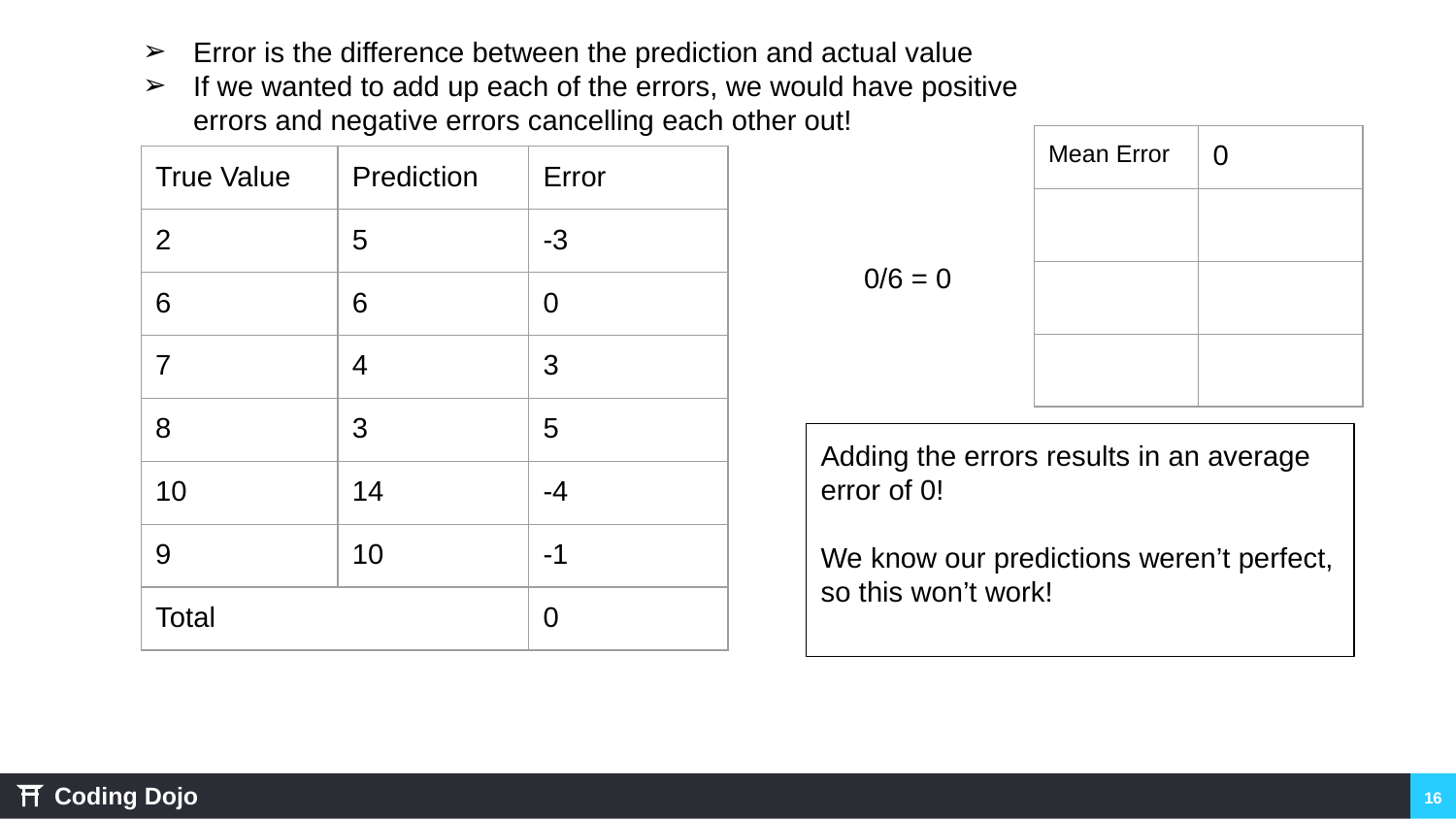

Error is the difference between the prediction and actual value
If we wanted to add up each of the errors, we would have positive errors and negative errors cancelling each other out!

| Mean Error | 0 |
| --- | --- |
|  |  |
|  |  |
|  |  |
| True Value | Prediction | Error |
| --- | --- | --- |
| 2 | 5 | -3 |
| 6 | 6 | 0 |
| 7 | 4 | 3 |
| 8 | 3 | 5 |
| 10 | 14 | -4 |
| 9 | 10 | -1 |
| Total |  | 0 |
0/6 = 0

Adding the errors results in an average error of 0!

We know our predictions weren’t perfect, so this won’t work!